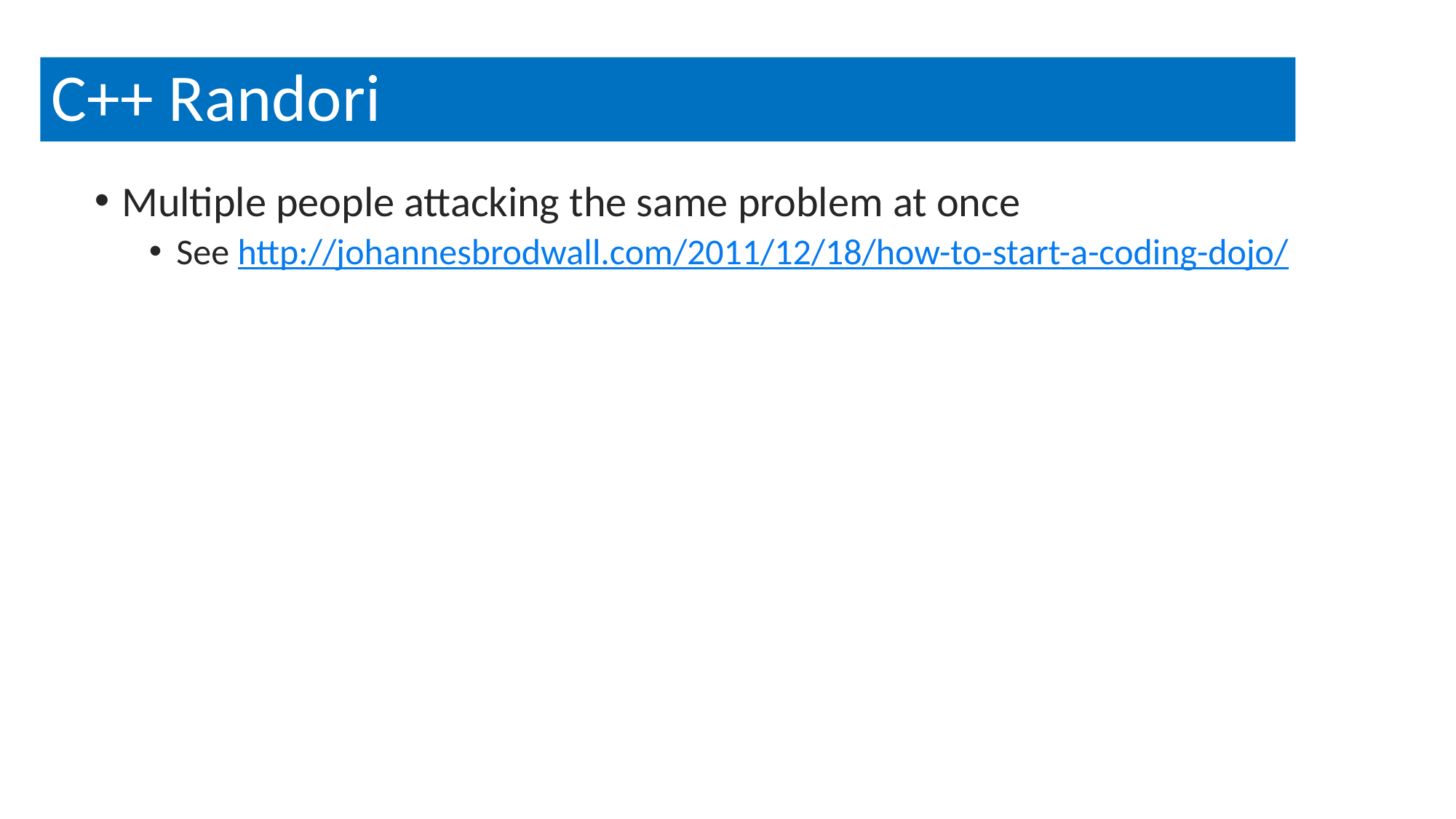

# C++ Randori
Multiple people attacking the same problem at once
See http://johannesbrodwall.com/2011/12/18/how-to-start-a-coding-dojo/